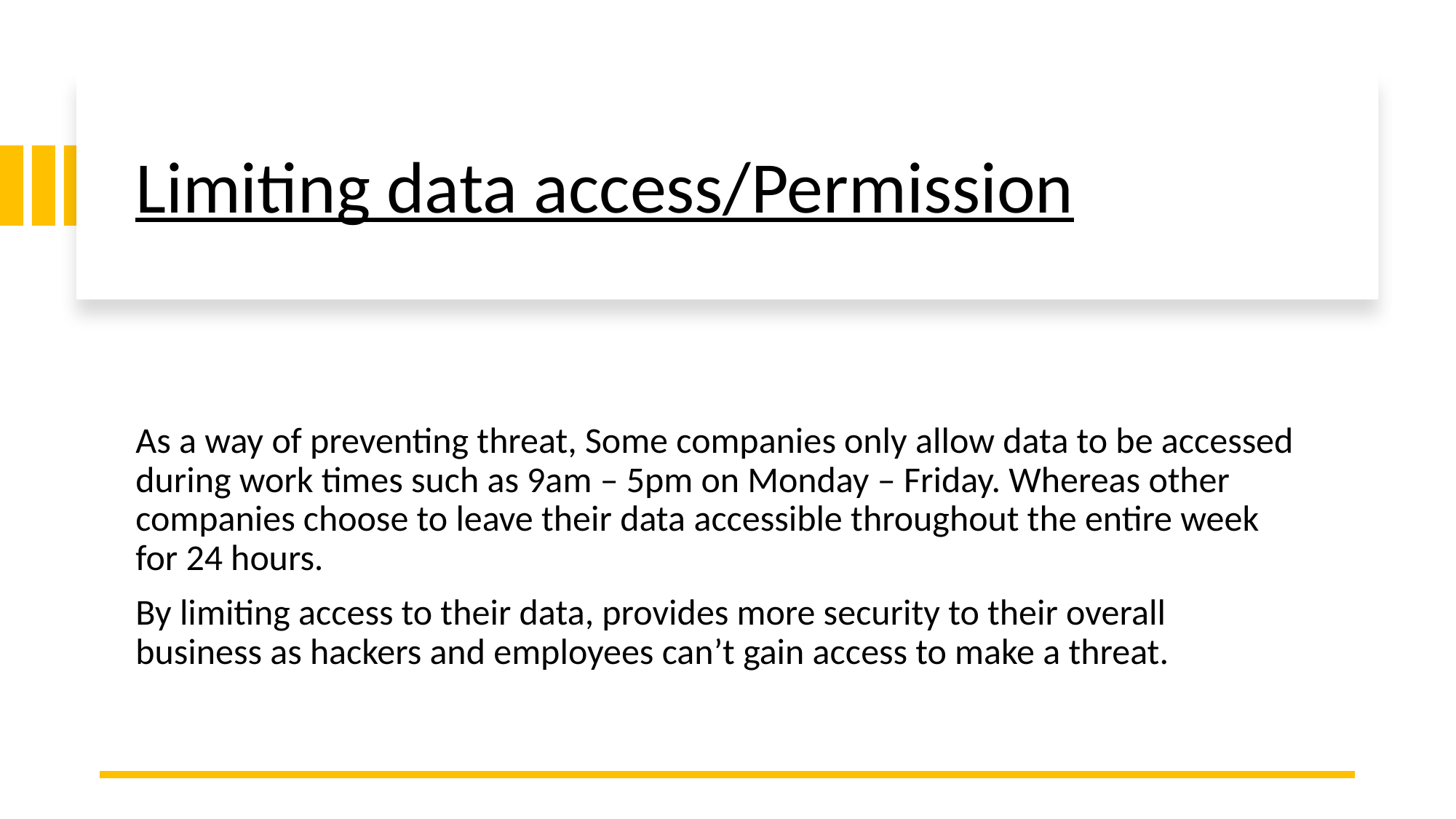

# Limiting data access/Permission

As a way of preventing threat, Some companies only allow data to be accessed during work times such as 9am – 5pm on Monday – Friday. Whereas other companies choose to leave their data accessible throughout the entire week for 24 hours.
By limiting access to their data, provides more security to their overall business as hackers and employees can’t gain access to make a threat.